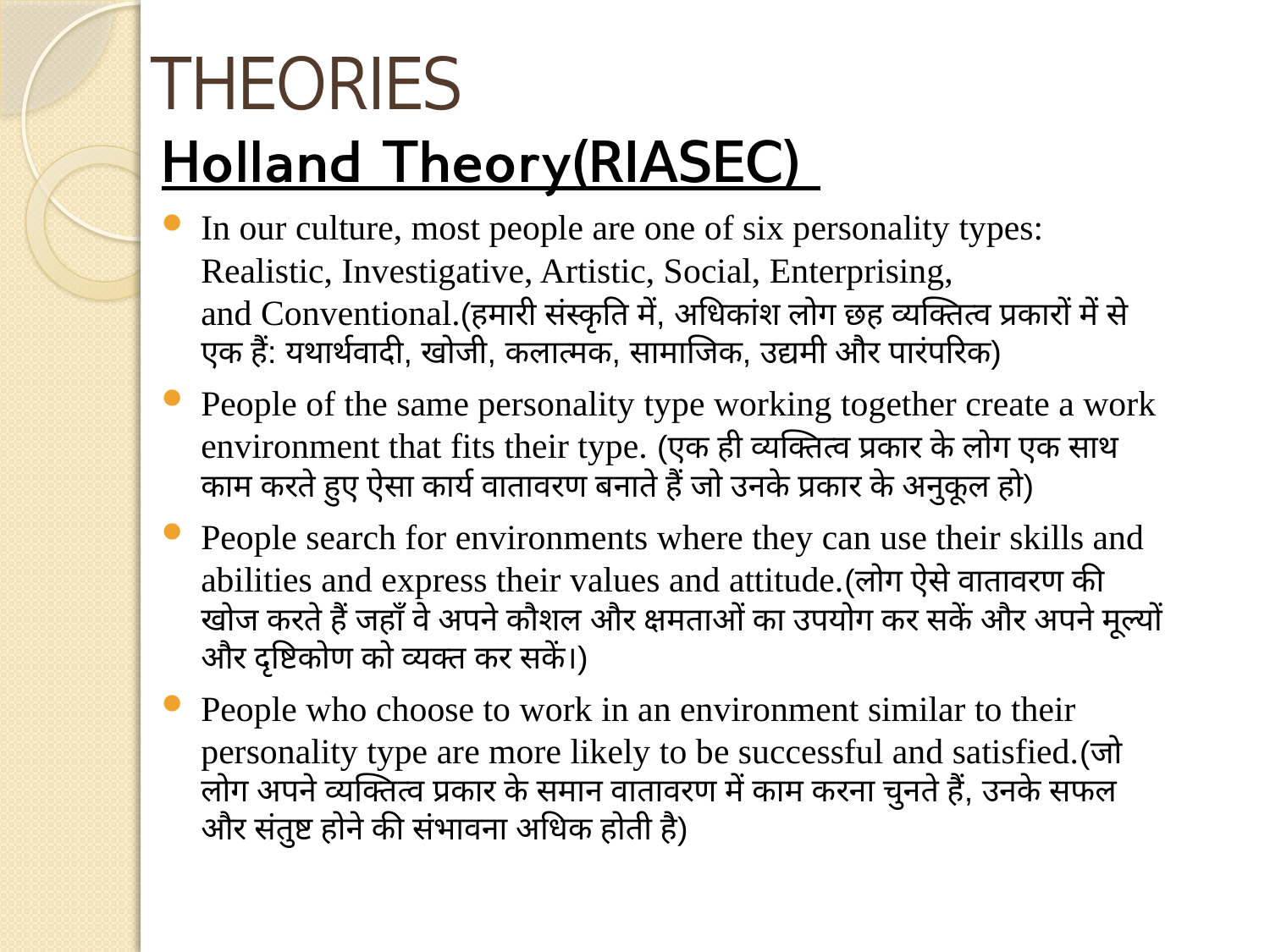

# THEORIES
Holland Theory(RIASEC)
In our culture, most people are one of six personality types:  Realistic, Investigative, Artistic, Social, Enterprising, and Conventional.(हमारी संस्कृति में, अधिकांश लोग छह व्यक्तित्व प्रकारों में से एक हैं: यथार्थवादी, खोजी, कलात्मक, सामाजिक, उद्यमी और पारंपरिक)
People of the same personality type working together create a work environment that fits their type. (एक ही व्यक्तित्व प्रकार के लोग एक साथ काम करते हुए ऐसा कार्य वातावरण बनाते हैं जो उनके प्रकार के अनुकूल हो)
People search for environments where they can use their skills and abilities and express their values and attitude.(लोग ऐसे वातावरण की खोज करते हैं जहाँ वे अपने कौशल और क्षमताओं का उपयोग कर सकें और अपने मूल्यों और दृष्टिकोण को व्यक्त कर सकें।)
People who choose to work in an environment similar to their personality type are more likely to be successful and satisfied.(जो लोग अपने व्यक्तित्व प्रकार के समान वातावरण में काम करना चुनते हैं, उनके सफल और संतुष्ट होने की संभावना अधिक होती है)